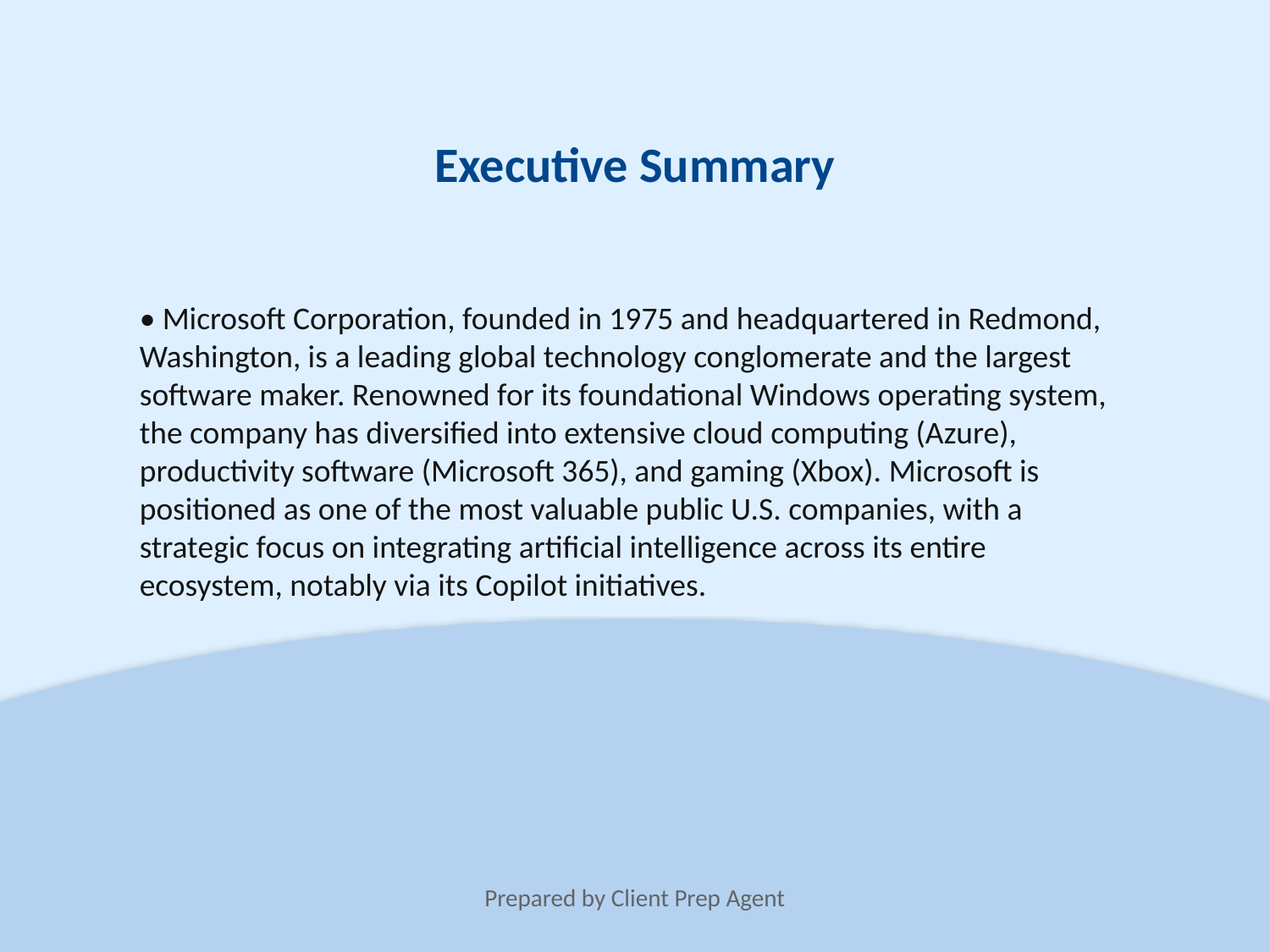

Executive Summary

• Microsoft Corporation, founded in 1975 and headquartered in Redmond, Washington, is a leading global technology conglomerate and the largest software maker. Renowned for its foundational Windows operating system, the company has diversified into extensive cloud computing (Azure), productivity software (Microsoft 365), and gaming (Xbox). Microsoft is positioned as one of the most valuable public U.S. companies, with a strategic focus on integrating artificial intelligence across its entire ecosystem, notably via its Copilot initiatives.

Prepared by Client Prep Agent